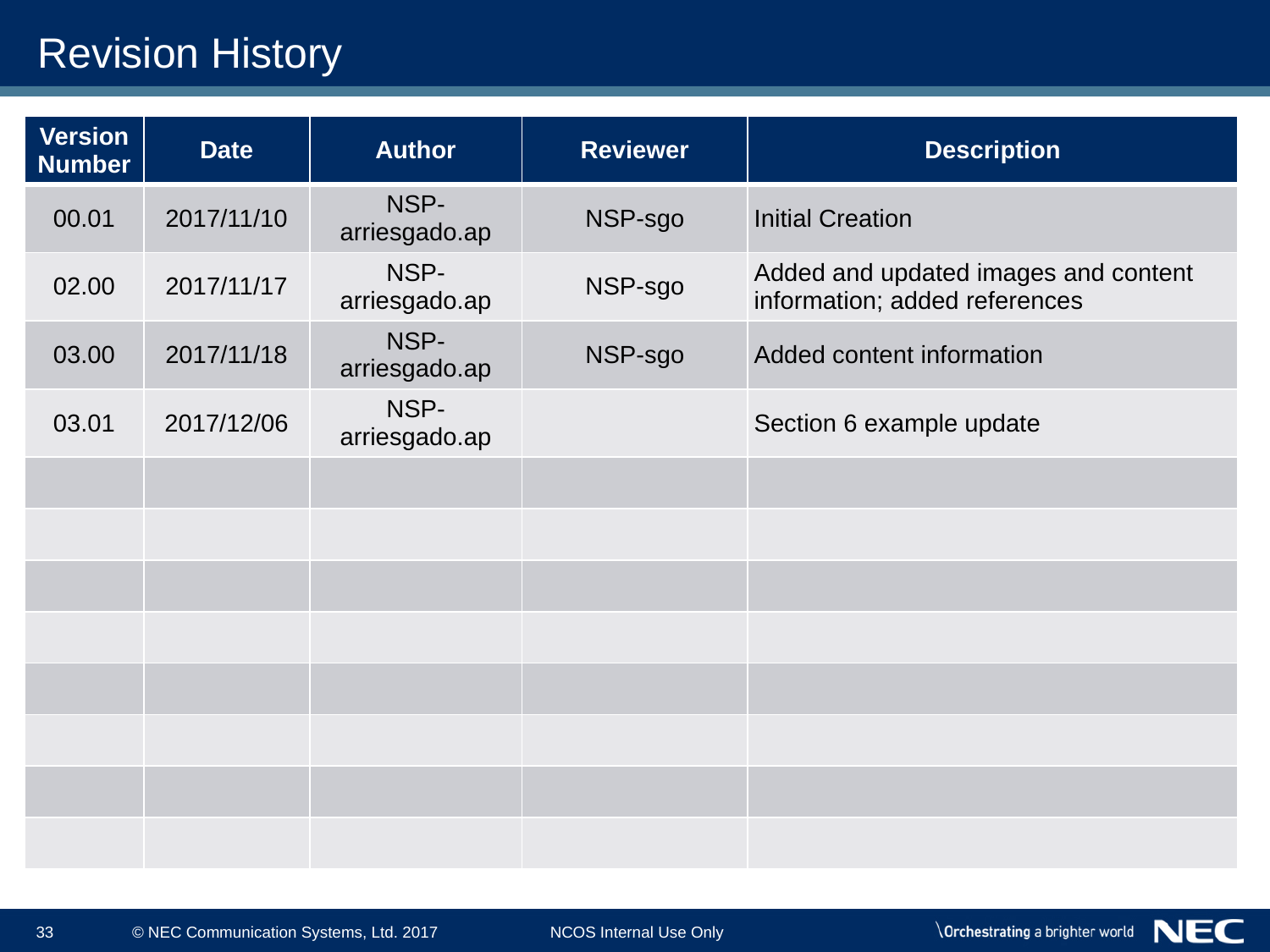

# Revision History
| Version Number | Date | Author | Reviewer | Description |
| --- | --- | --- | --- | --- |
| 00.01 | 2017/11/10 | NSP-arriesgado.ap | NSP-sgo | Initial Creation |
| 02.00 | 2017/11/17 | NSP-arriesgado.ap | NSP-sgo | Added and updated images and content information; added references |
| 03.00 | 2017/11/18 | NSP-arriesgado.ap | NSP-sgo | Added content information |
| 03.01 | 2017/12/06 | NSP-arriesgado.ap |  | Section 6 example update |
|  |  |  |  |  |
|  |  |  |  |  |
|  |  |  |  |  |
|  |  |  |  |  |
|  |  |  |  |  |
|  |  |  |  |  |
|  |  |  |  |  |
|  |  |  |  |  |